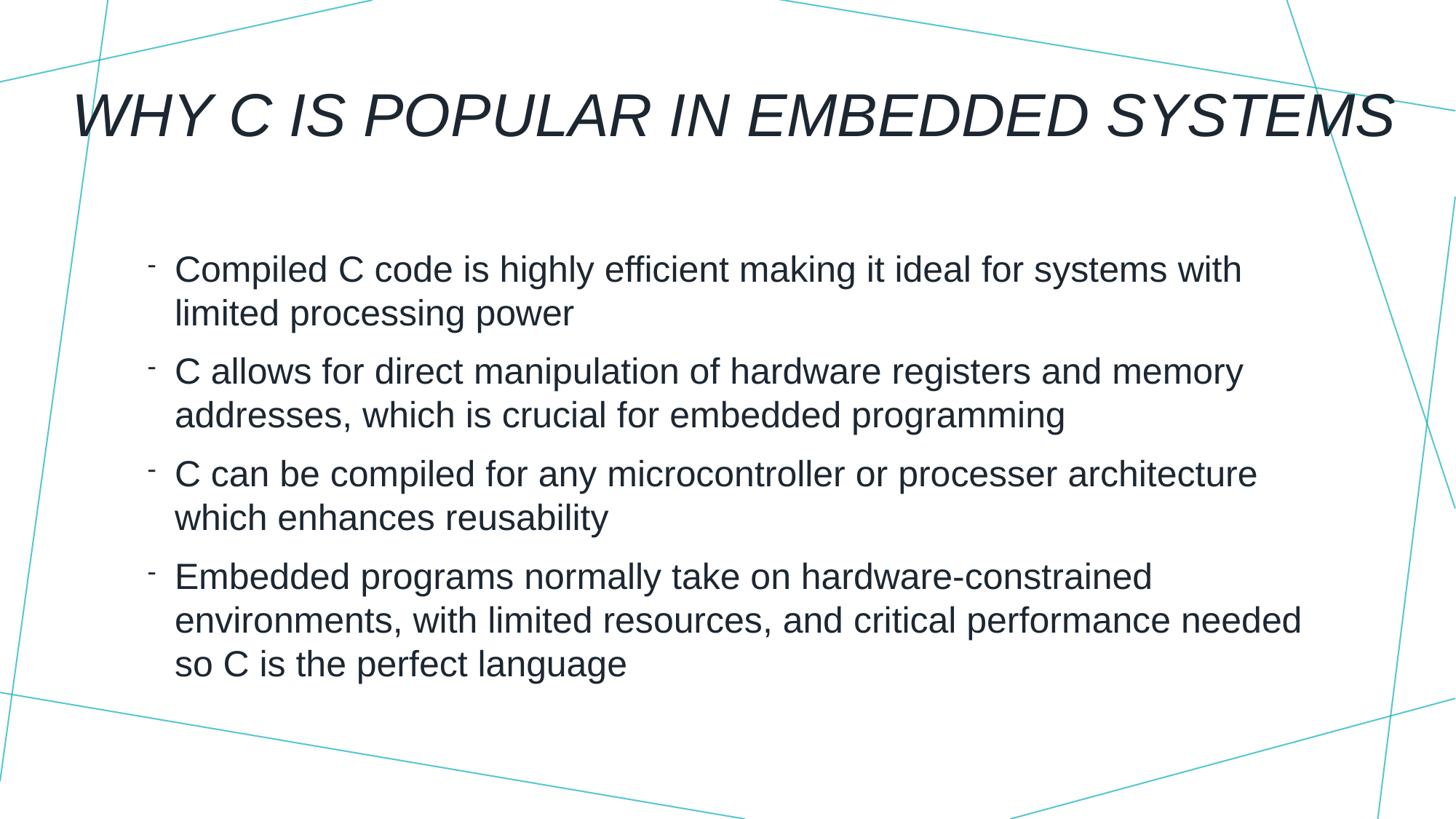

# Why C is popular in Embedded Systems
Compiled C code is highly efficient making it ideal for systems with limited processing power
C allows for direct manipulation of hardware registers and memory addresses, which is crucial for embedded programming
C can be compiled for any microcontroller or processer architecture which enhances reusability
Embedded programs normally take on hardware-constrained environments, with limited resources, and critical performance needed so C is the perfect language